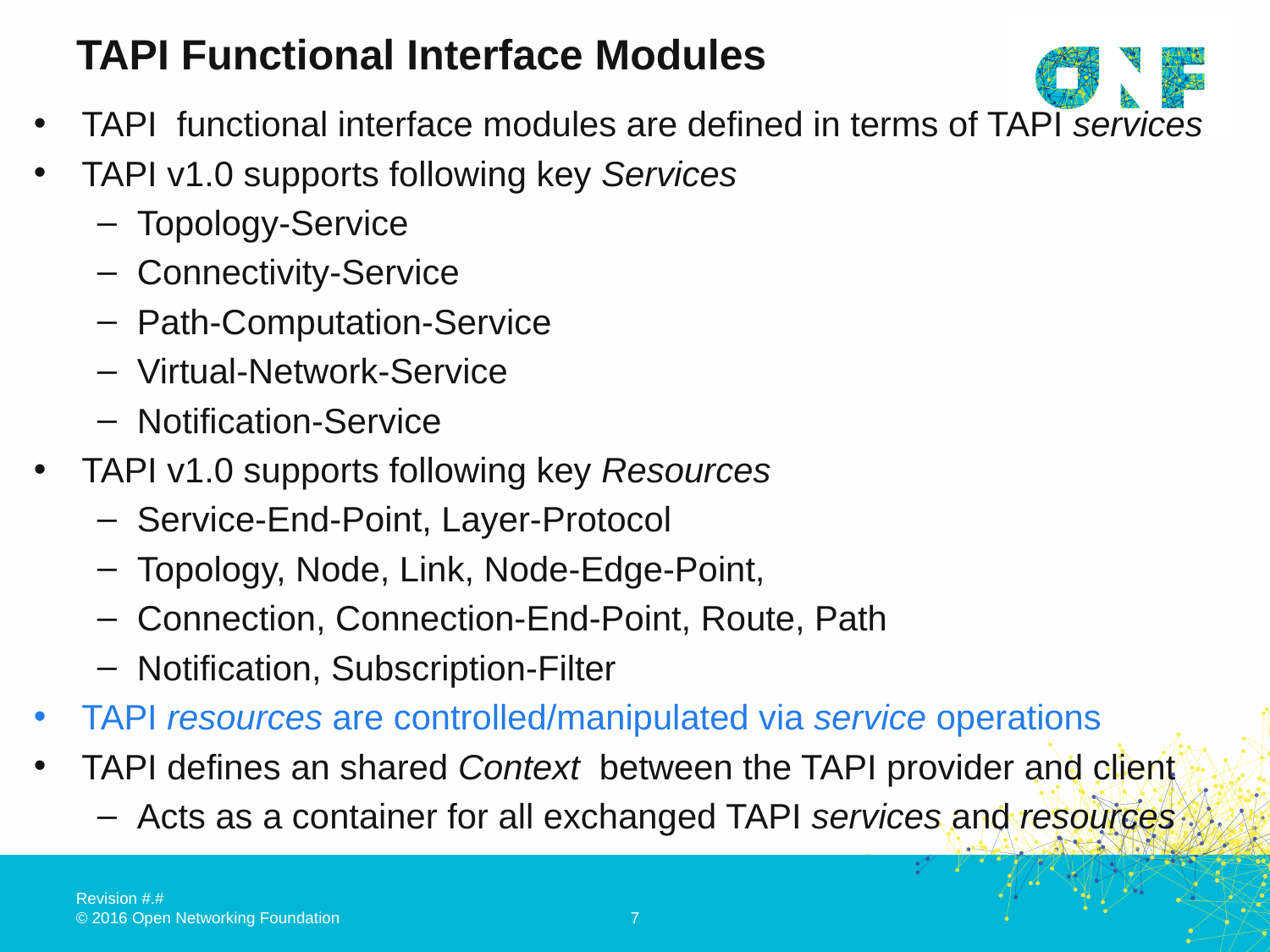

# TAPI Functional Interface Modules
TAPI  functional interface modules are defined in terms of TAPI services
TAPI v1.0 supports following key Services
Topology-Service
Connectivity-Service
Path-Computation-Service
Virtual-Network-Service
Notification-Service
TAPI v1.0 supports following key Resources
Service-End-Point, Layer-Protocol
Topology, Node, Link, Node-Edge-Point,
Connection, Connection-End-Point, Route, Path
Notification, Subscription-Filter
TAPI resources are controlled/manipulated via service operations
TAPI defines an shared Context  between the TAPI provider and client
Acts as a container for all exchanged TAPI services and resources
7